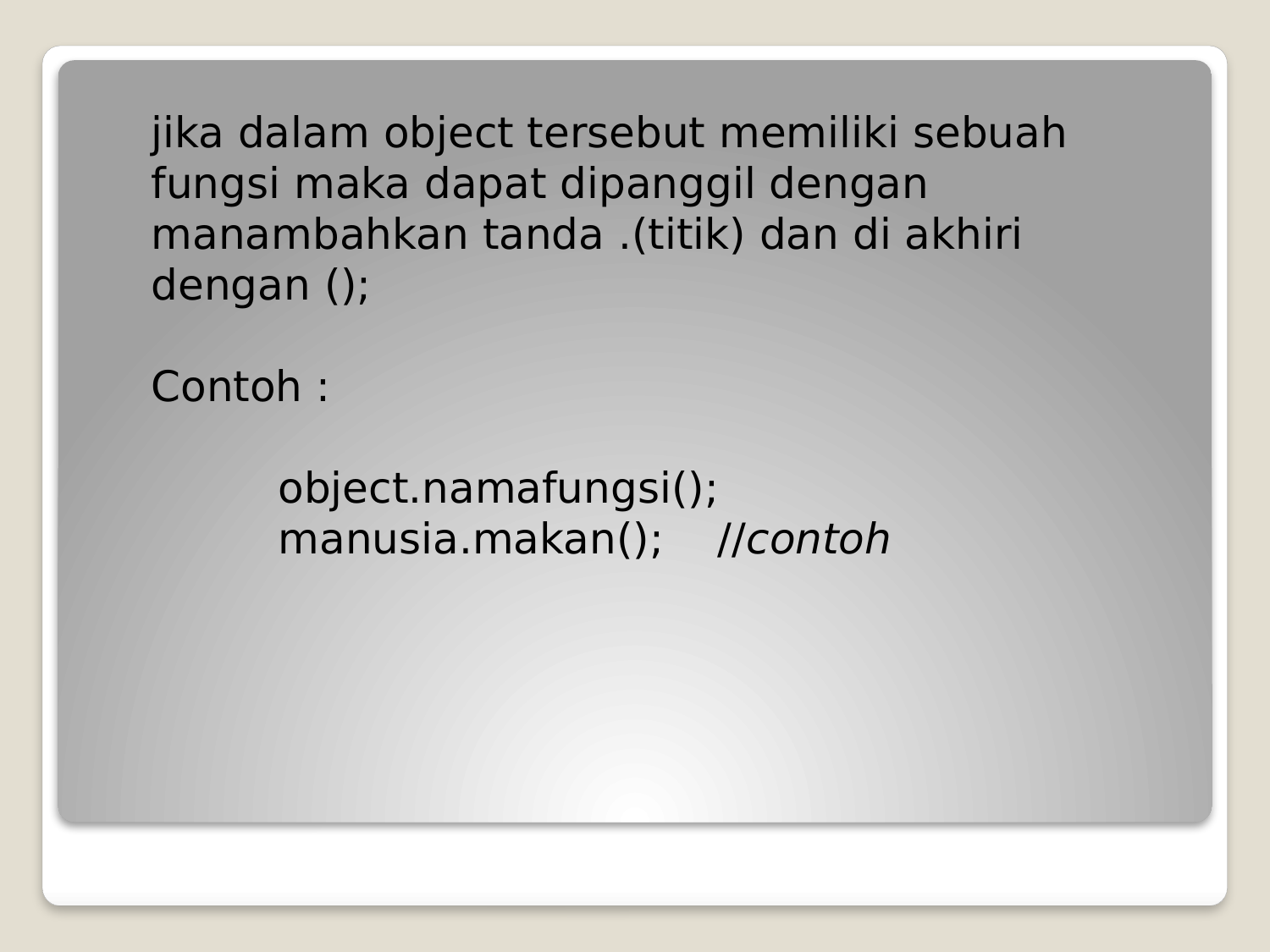

jika dalam object tersebut memiliki sebuah fungsi maka dapat dipanggil dengan manambahkan tanda .(titik) dan di akhiri dengan ();

Contoh :

	object.namafungsi();
	manusia.makan();    //contoh